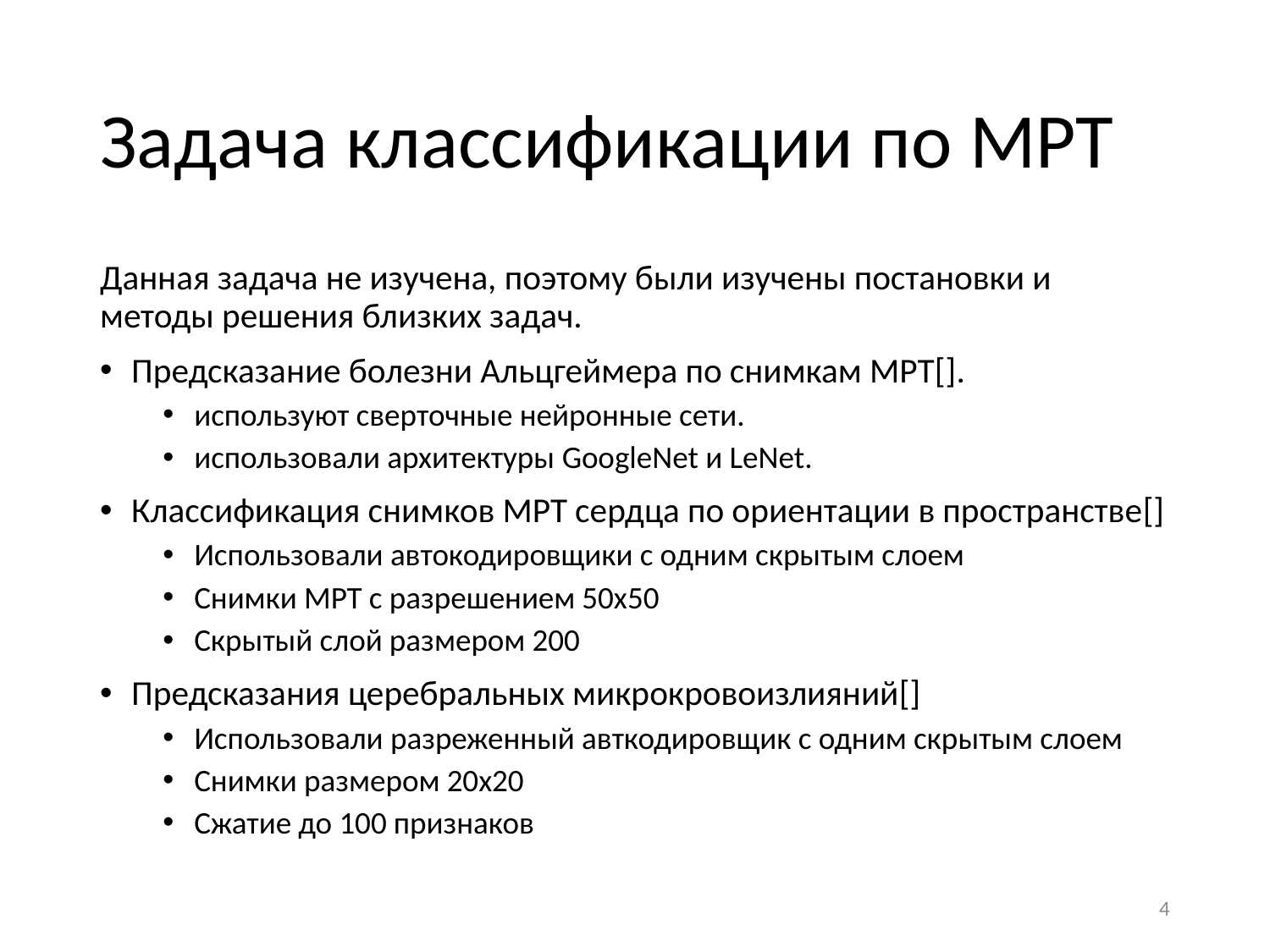

# Задача классификации по МРТ
Данная задача не изучена, поэтому были изучены постановки и методы решения близких задач.
Предсказание болезни Альцгеймера по снимкам МРТ[].
используют сверточные нейронные сети.
использовали архитектуры GoogleNet и LeNet.
Классификация снимков МРТ сердца по ориентации в пространстве[]
Использовали автокодировщики с одним скрытым слоем
Снимки МРТ с разрешением 50х50
Скрытый слой размером 200
Предсказания церебральных микрокровоизлияний[]
Использовали разреженный авткодировщик с одним скрытым слоем
Снимки размером 20х20
Сжатие до 100 признаков
4